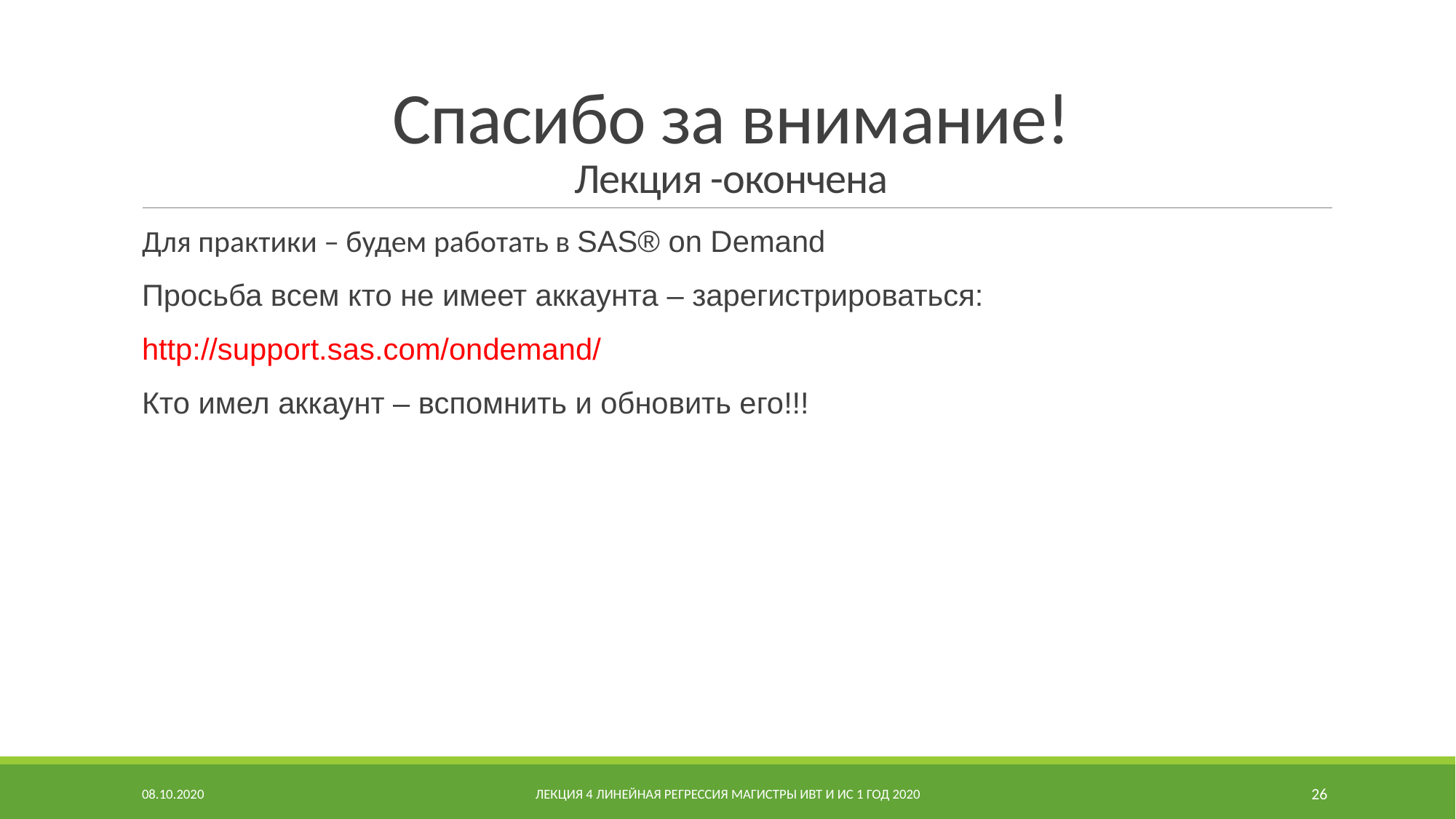

# Спасибо за внимание! Лекция -окончена
Для практики – будем работать в SAS® on Demand
Просьба всем кто не имеет аккаунта – зарегистрироваться:
http://support.sas.com/ondemand/
Кто имел аккаунт – вспомнить и обновить его!!!
08.10.2020
Лекция 4 Линейная регрессия Магистры ИВТ и ИС 1 год 2020
26